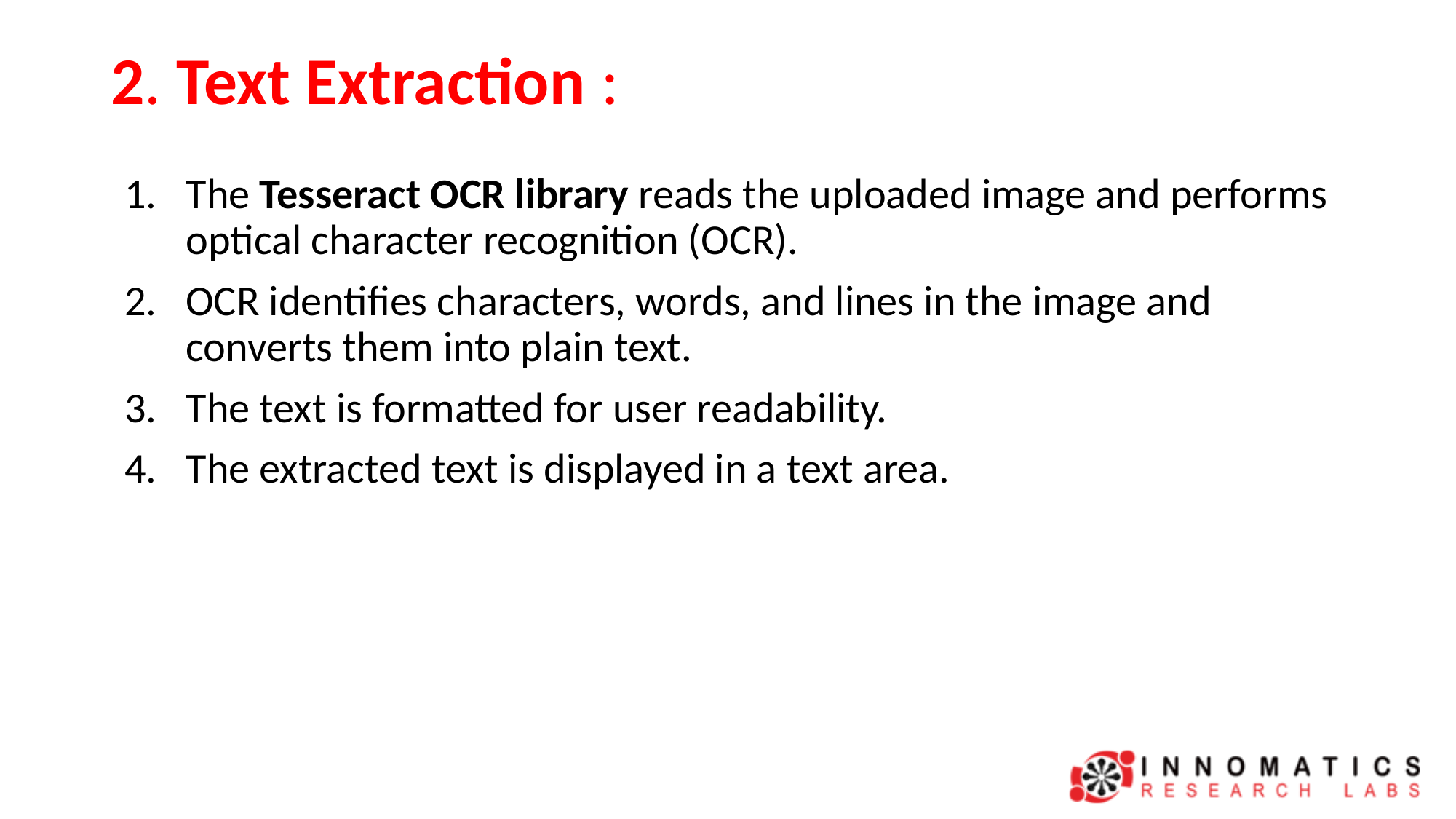

# 2. Text Extraction :
The Tesseract OCR library reads the uploaded image and performs optical character recognition (OCR).
OCR identifies characters, words, and lines in the image and converts them into plain text.
The text is formatted for user readability.
The extracted text is displayed in a text area.